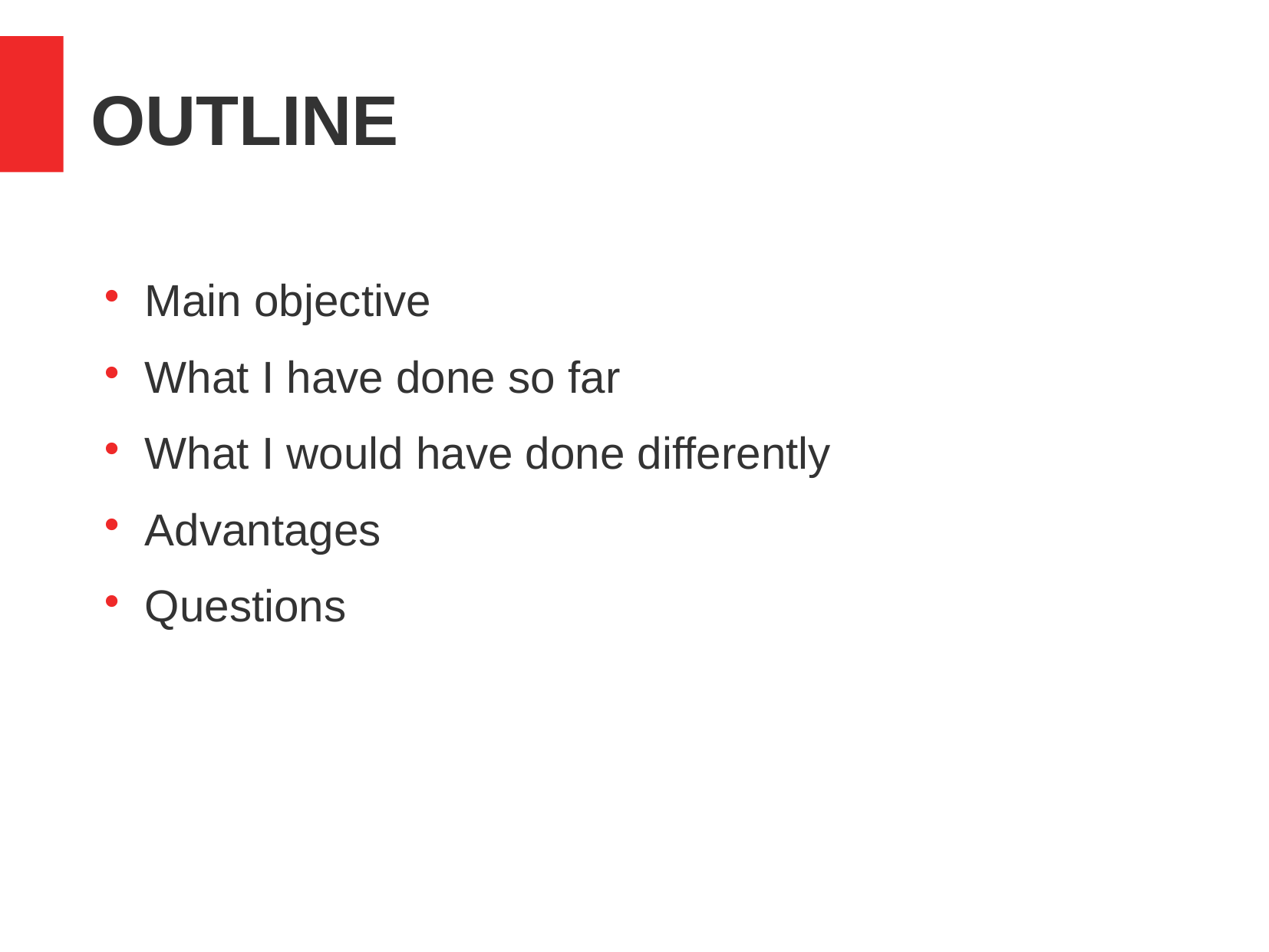

OUTLINE
Main objective
What I have done so far
What I would have done differently
Advantages
Questions